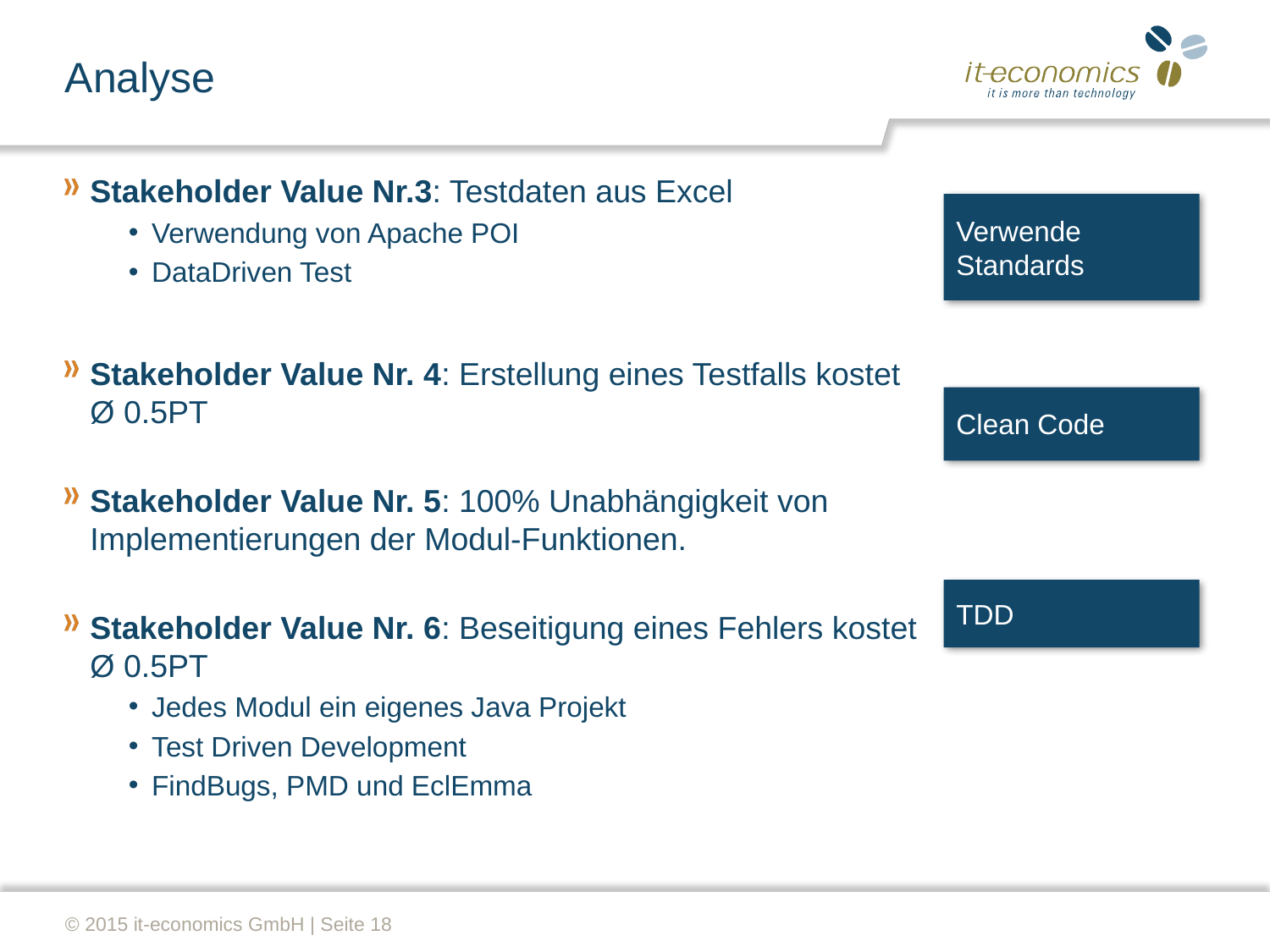

# Analyse
Stakeholder Value Nr.3: Testdaten aus Excel
Verwendung von Apache POI
DataDriven Test

Stakeholder Value Nr. 4: Erstellung eines Testfalls kostet Ø 0.5PT

Stakeholder Value Nr. 5: 100% Unabhängigkeit von Implementierungen der Modul-Funktionen.

Stakeholder Value Nr. 6: Beseitigung eines Fehlers kostet Ø 0.5PT
Jedes Modul ein eigenes Java Projekt
Test Driven Development
FindBugs, PMD und EclEmma

Verwende Standards
Clean Code
TDD
© 2015 it-economics GmbH | Seite 18